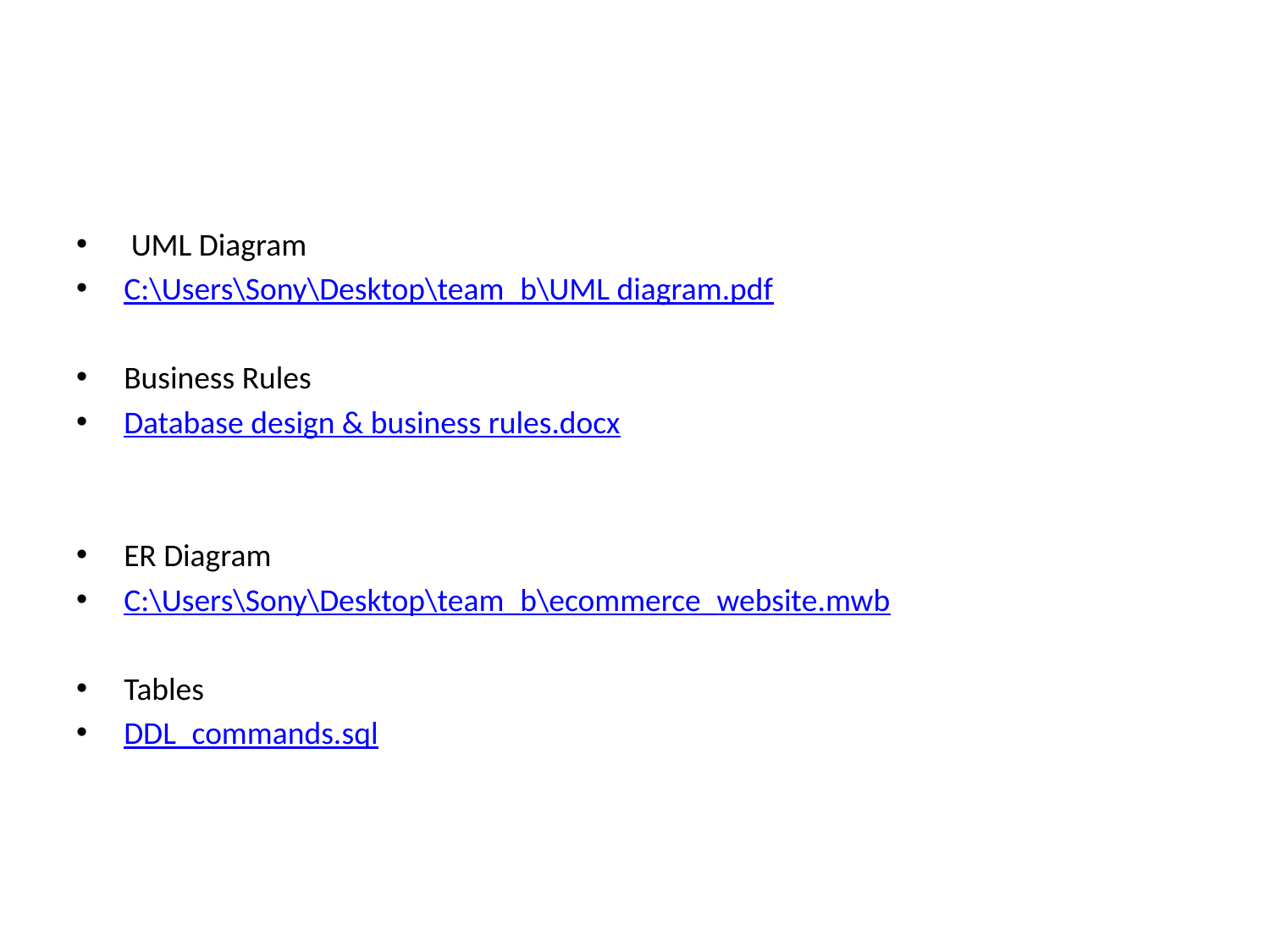

#

 UML Diagram
C:\Users\Sony\Desktop\team_b\UML diagram.pdf

Business Rules
Database design & business rules.docx

ER Diagram
C:\Users\Sony\Desktop\team_b\ecommerce_website.mwb

Tables
DDL_commands.sql